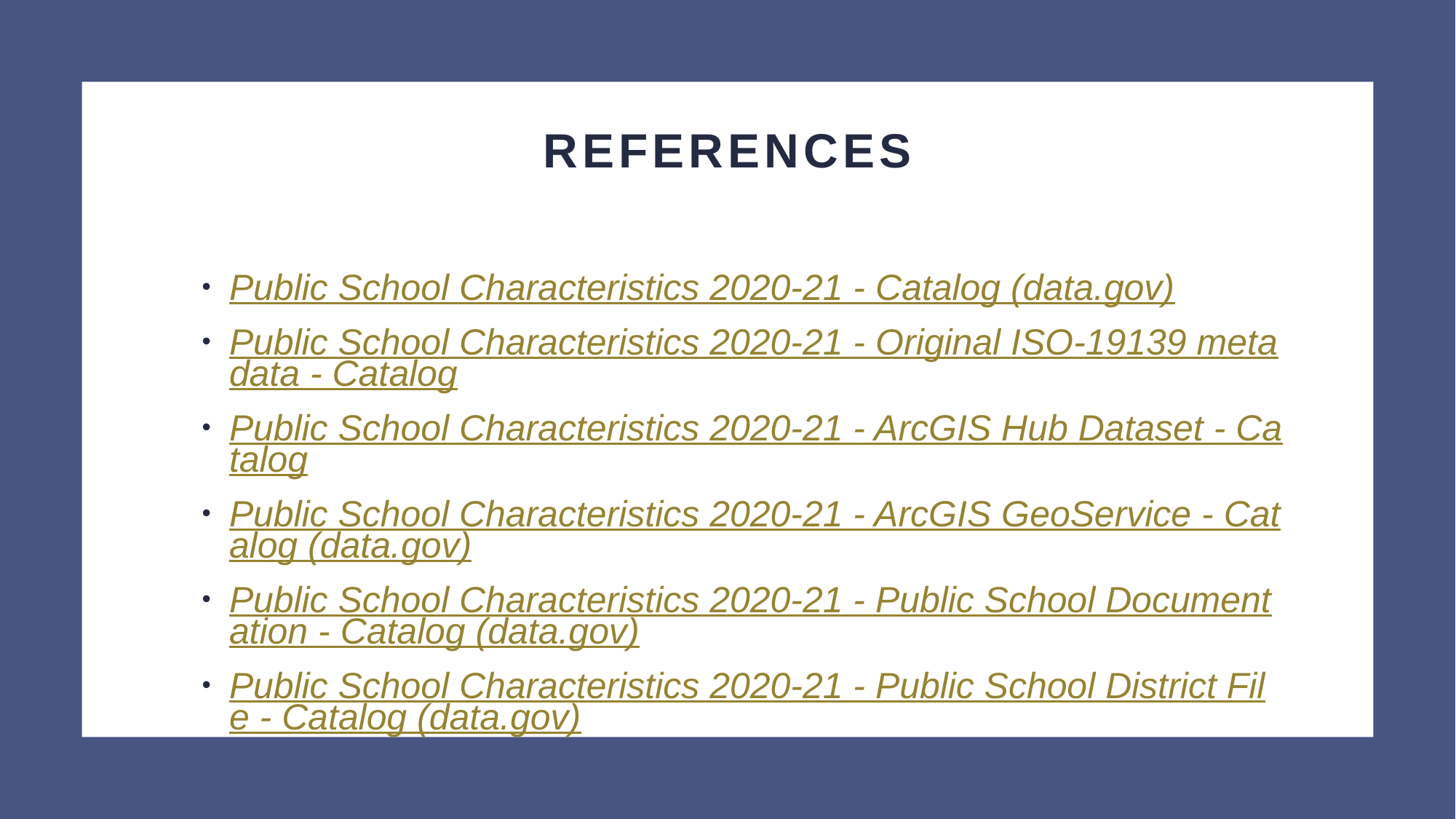

# References
Public School Characteristics 2020-21 - Catalog (data.gov)
Public School Characteristics 2020-21 - Original ISO-19139 metadata - Catalog
Public School Characteristics 2020-21 - ArcGIS Hub Dataset - Catalog
Public School Characteristics 2020-21 - ArcGIS GeoService - Catalog (data.gov)
Public School Characteristics 2020-21 - Public School Documentation - Catalog (data.gov)
Public School Characteristics 2020-21 - Public School District File - Catalog (data.gov)